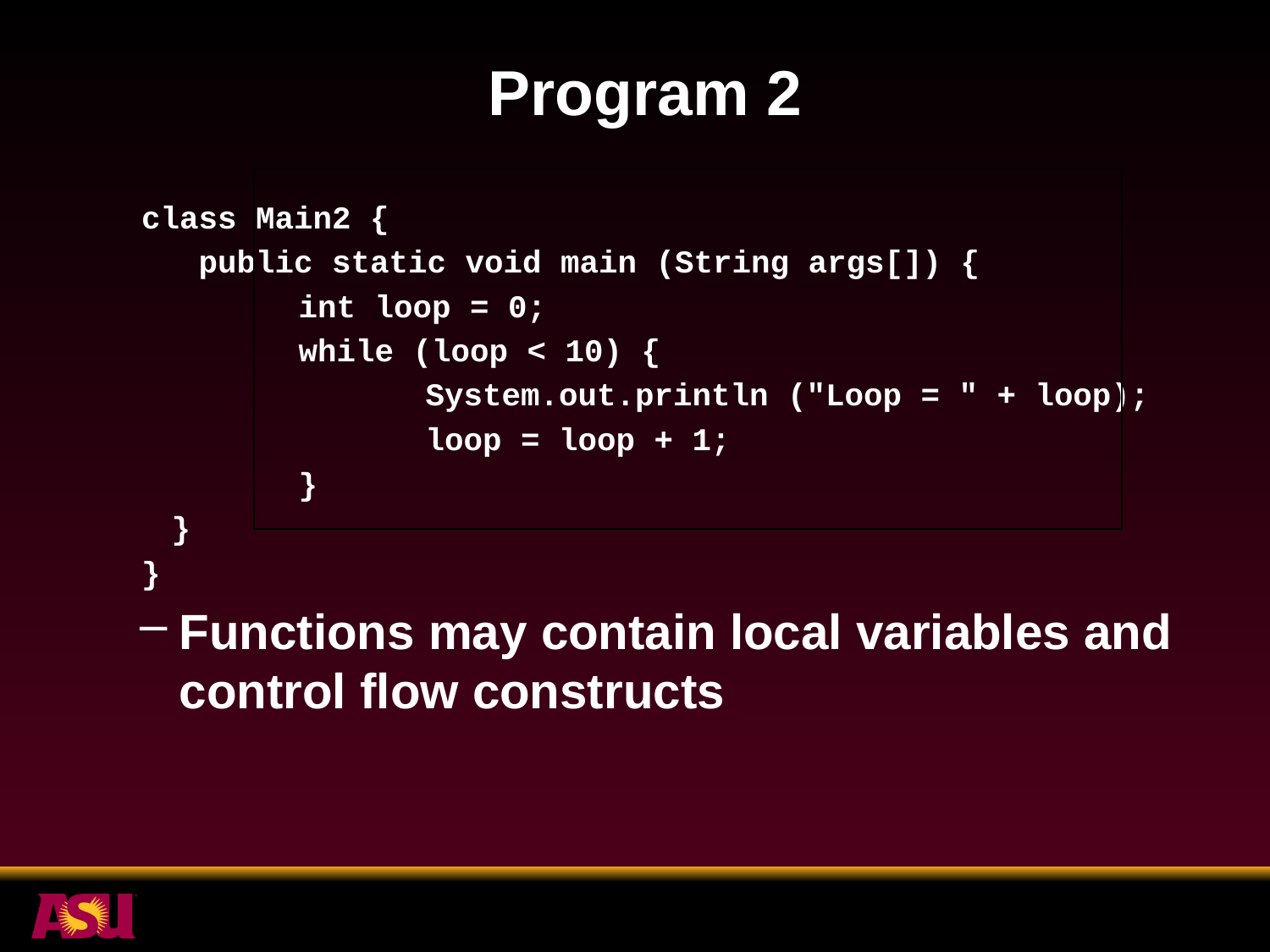

# Program 2

class Main2 {
   public static void main (String args[]) {
		int loop = 0;
		while (loop < 10) {
			System.out.println ("Loop = " + loop);
			loop = loop + 1;
		}
	}
}
Functions may contain local variables and control flow constructs